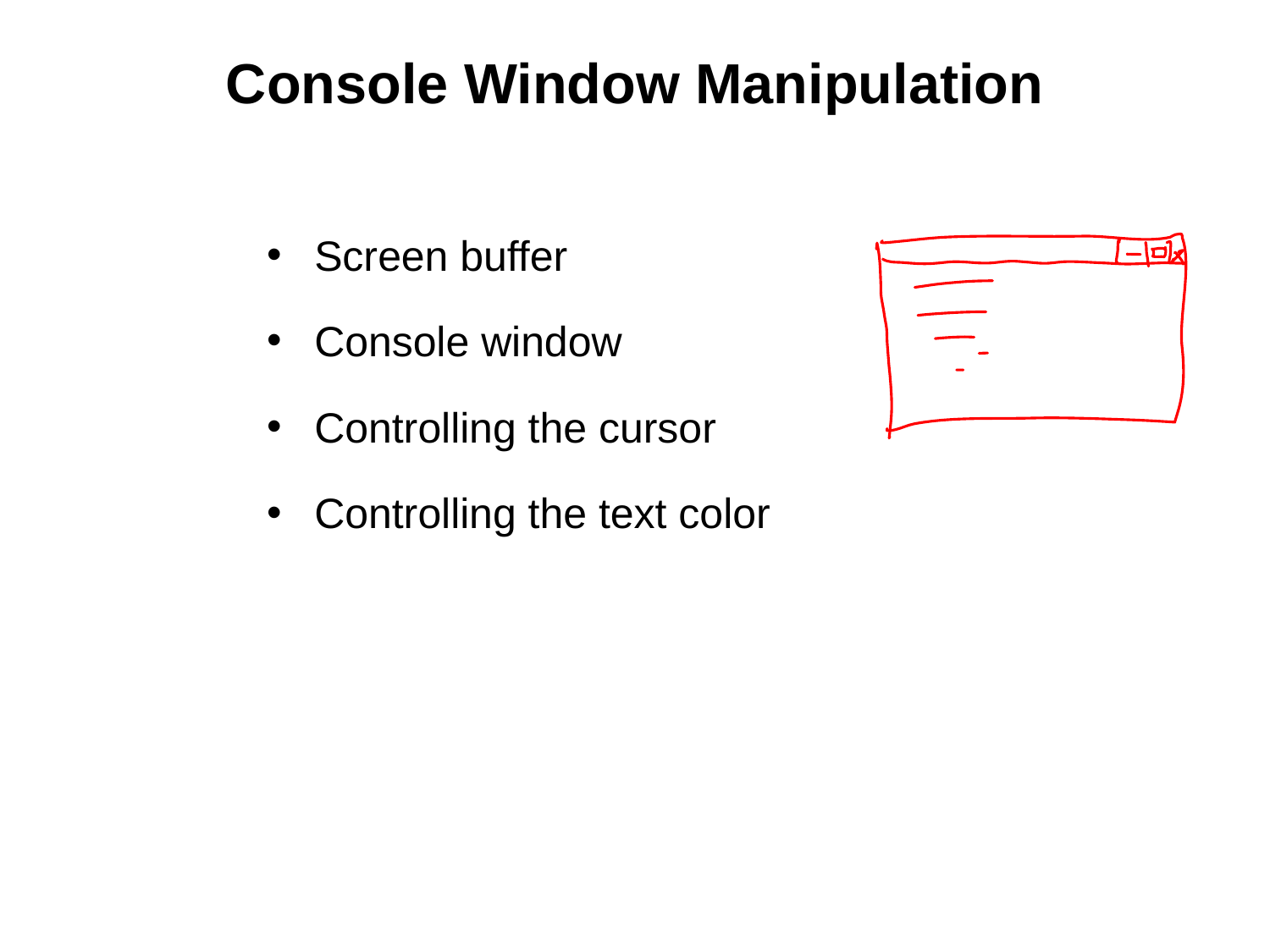

# Console Window Manipulation
Screen buffer
Console window
Controlling the cursor
Controlling the text color